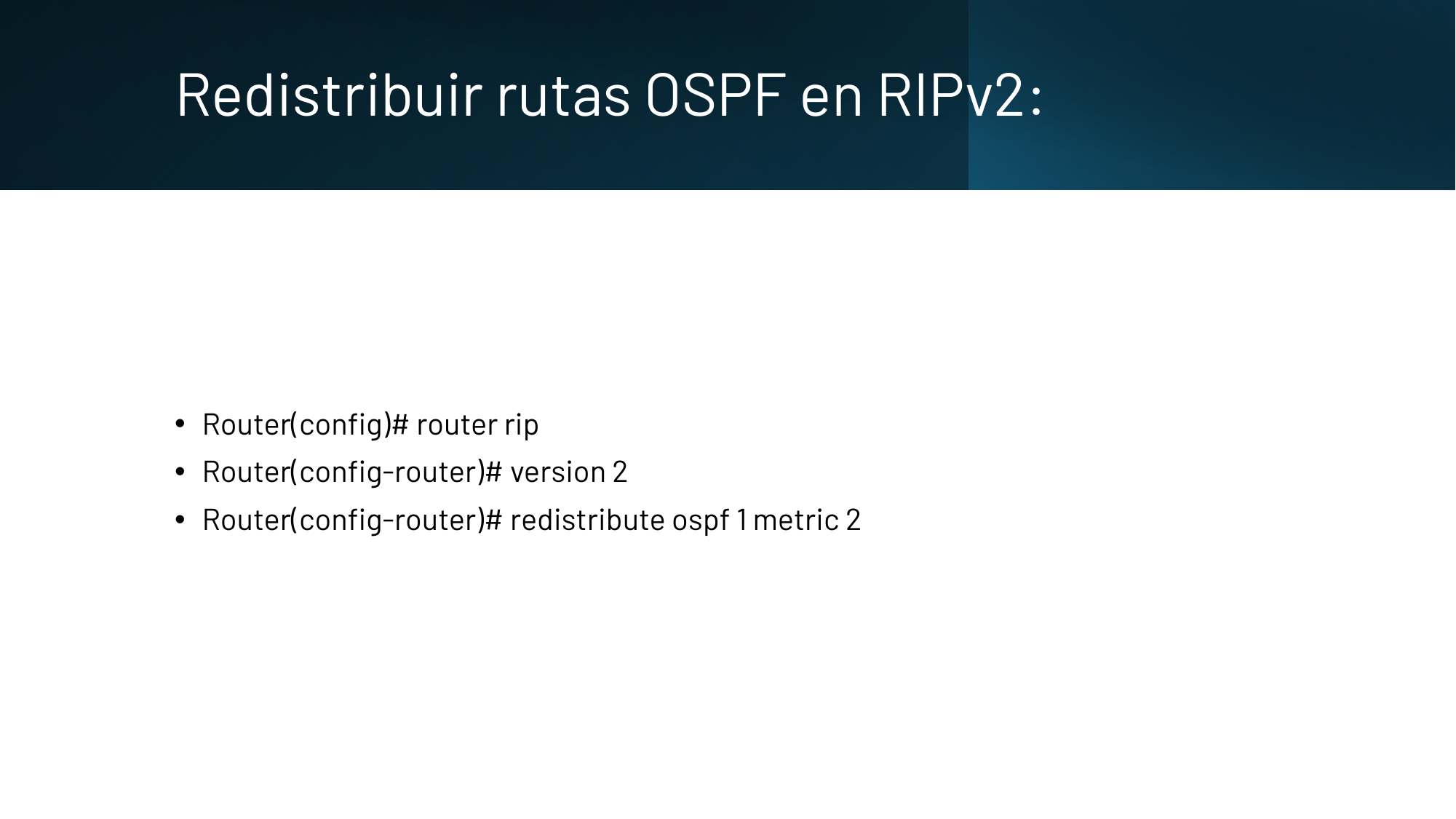

# Redistribuir rutas OSPF en RIPv2:
Router(config)# router rip
Router(config-router)# version 2
Router(config-router)# redistribute ospf 1 metric 2